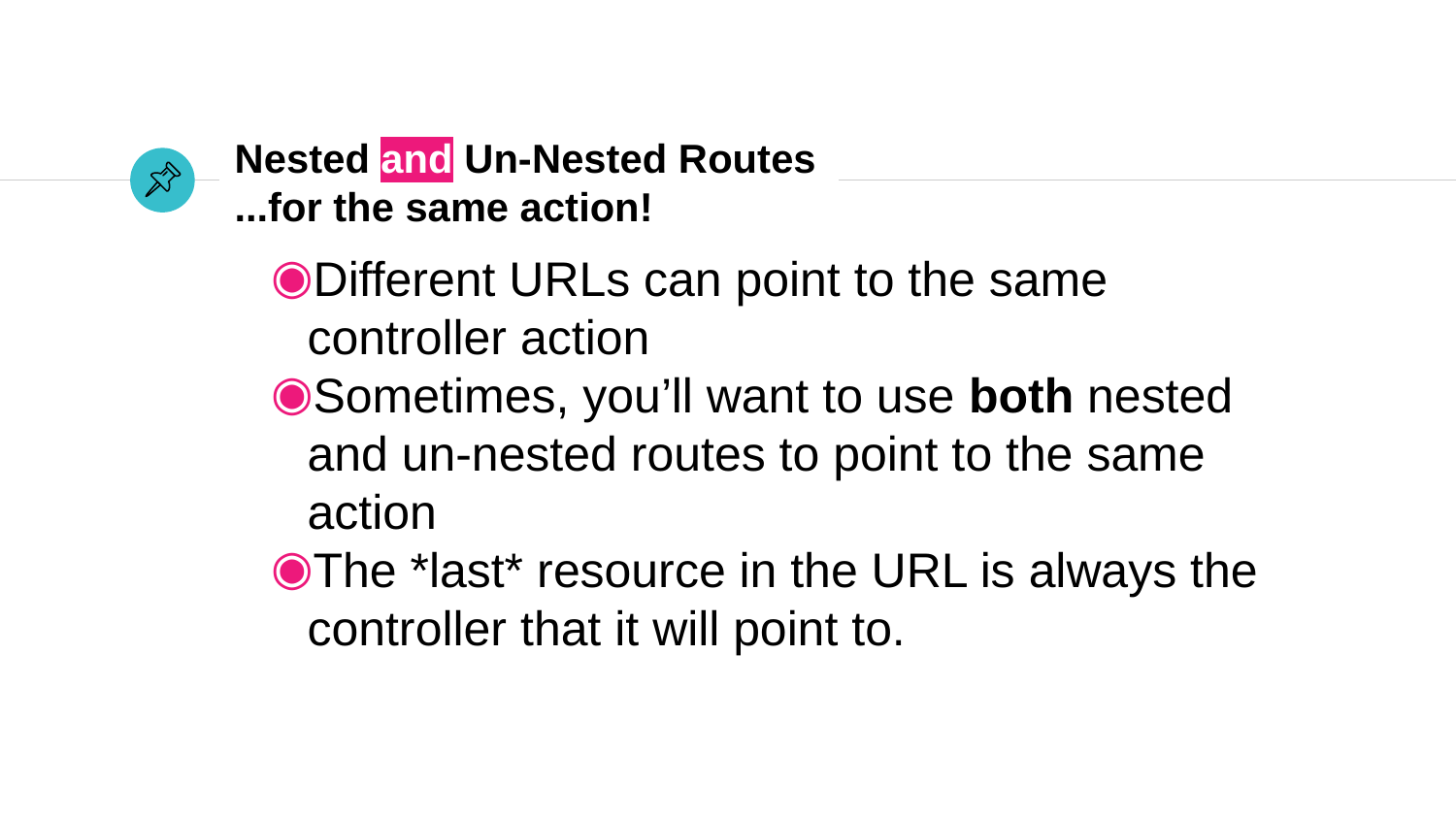

# Nested and Un-Nested Routes
...for the same action!

Different URLs can point to the same
controller action
Sometimes, you’ll want to use both nested and un-nested routes to point to the same action
The *last* resource in the URL is always the controller that it will point to.